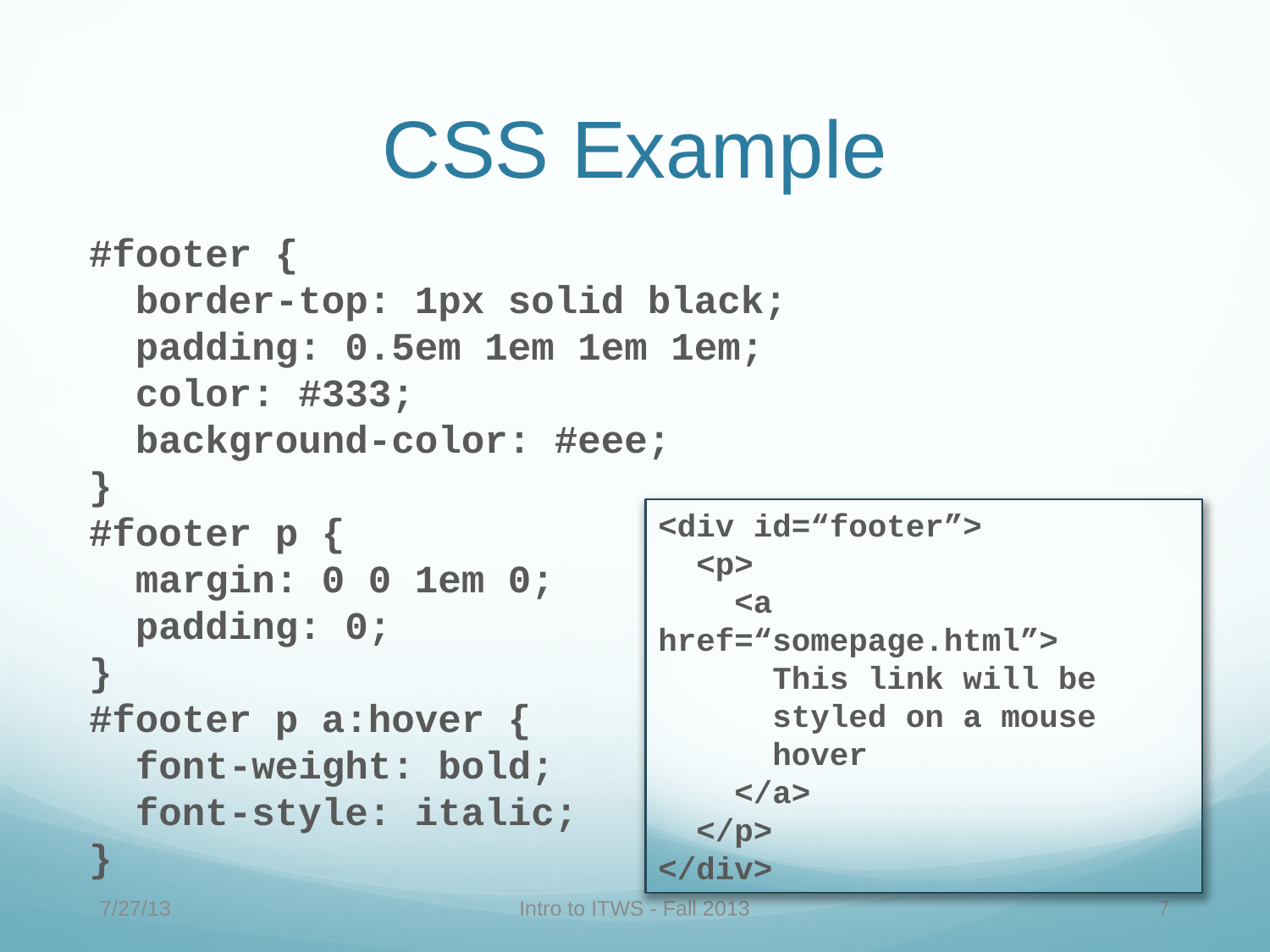

# CSS Example
#footer {
  border-top: 1px solid black;
  padding: 0.5em 1em 1em 1em;
  color: #333;
  background-color: #eee;
}
#footer p {
  margin: 0 0 1em 0;
  padding: 0;
}
#footer p a:hover {
  font-weight: bold;
  font-style: italic;
}
<div id=“footer”>
  <p>
    <a href=“somepage.html”>
      This link will be
      styled on a mouse
      hover
    </a>
  </p>
</div>
7/27/13
Intro to ITWS - Fall 2013
7